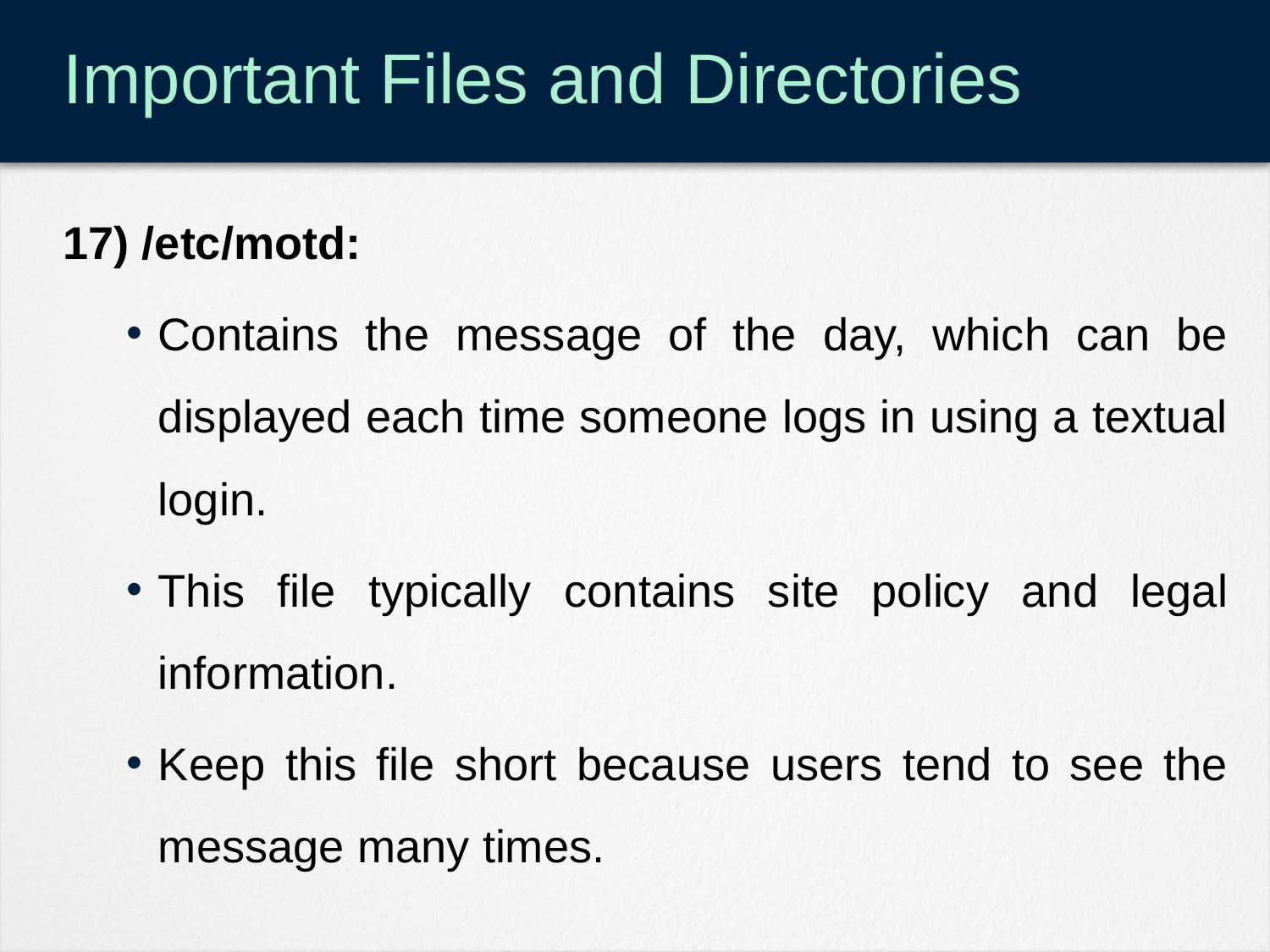

# Important Files and Directories
17) /etc/motd:
Contains the message of the day, which can be displayed each time someone logs in using a textual login.
This file typically contains site policy and legal information.
Keep this file short because users tend to see the message many times.